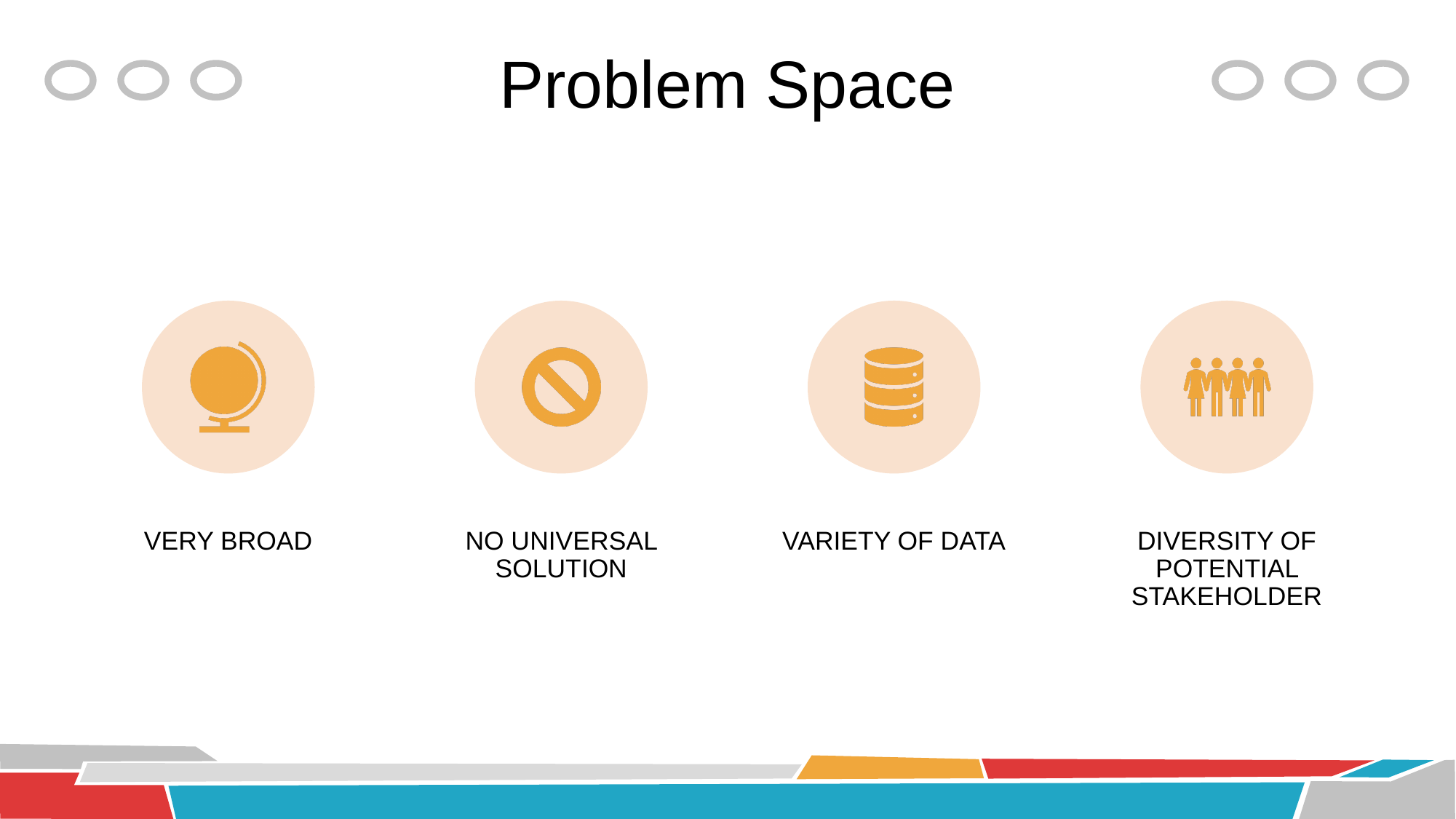

# Problem Space
Very broad
No universal solution
Variety of data
Diversity of potential stakeholder